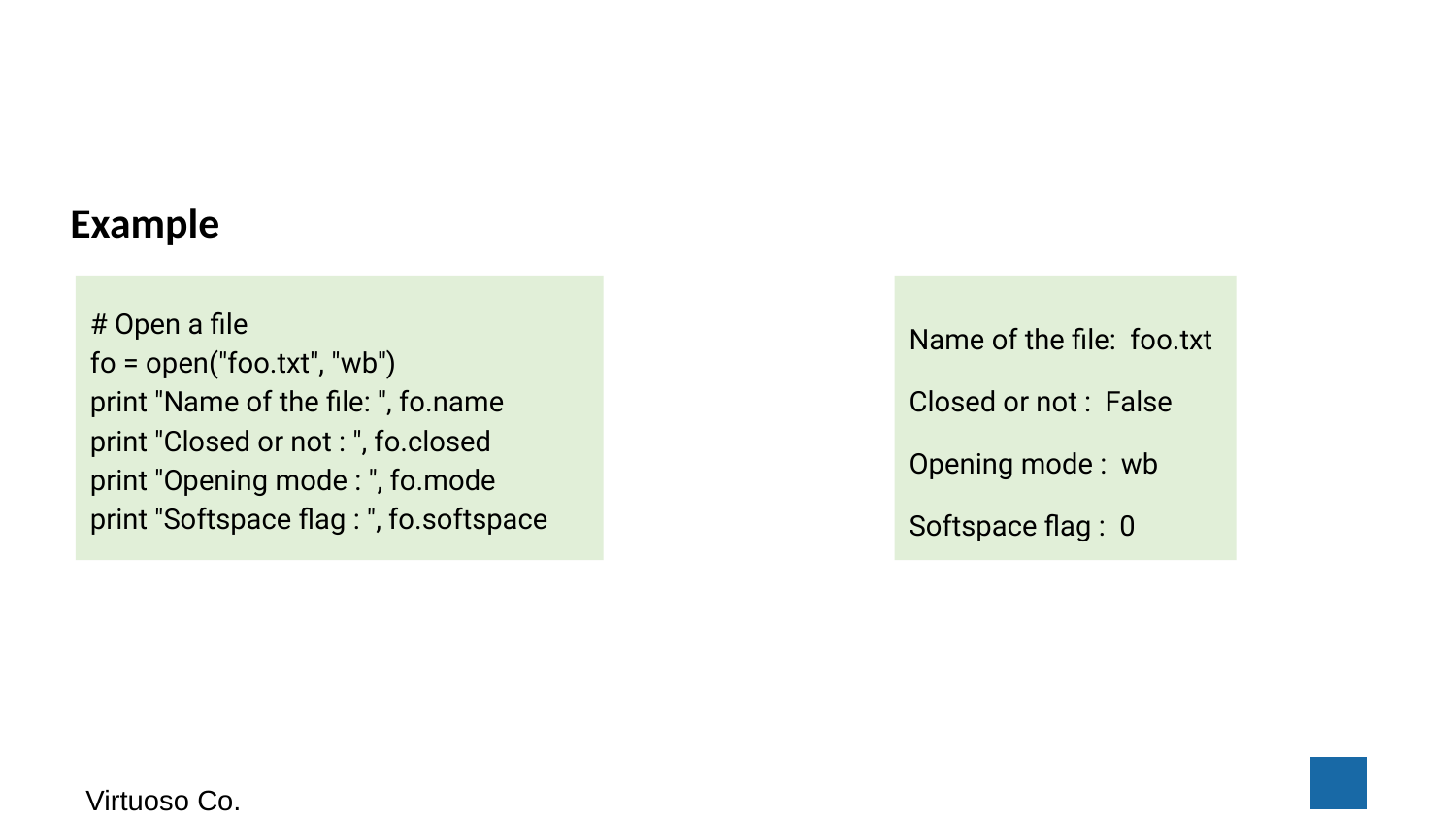

Example

# Open a file fo = open("foo.txt", "wb") print "Name of the file: ", fo.name print "Closed or not : ", fo.closed print "Opening mode : ", fo.mode print "Softspace flag : ", fo.softspace
Name of the file:  foo.txt
Closed or not :  False
Opening mode :  wb
Softspace flag :  0
33